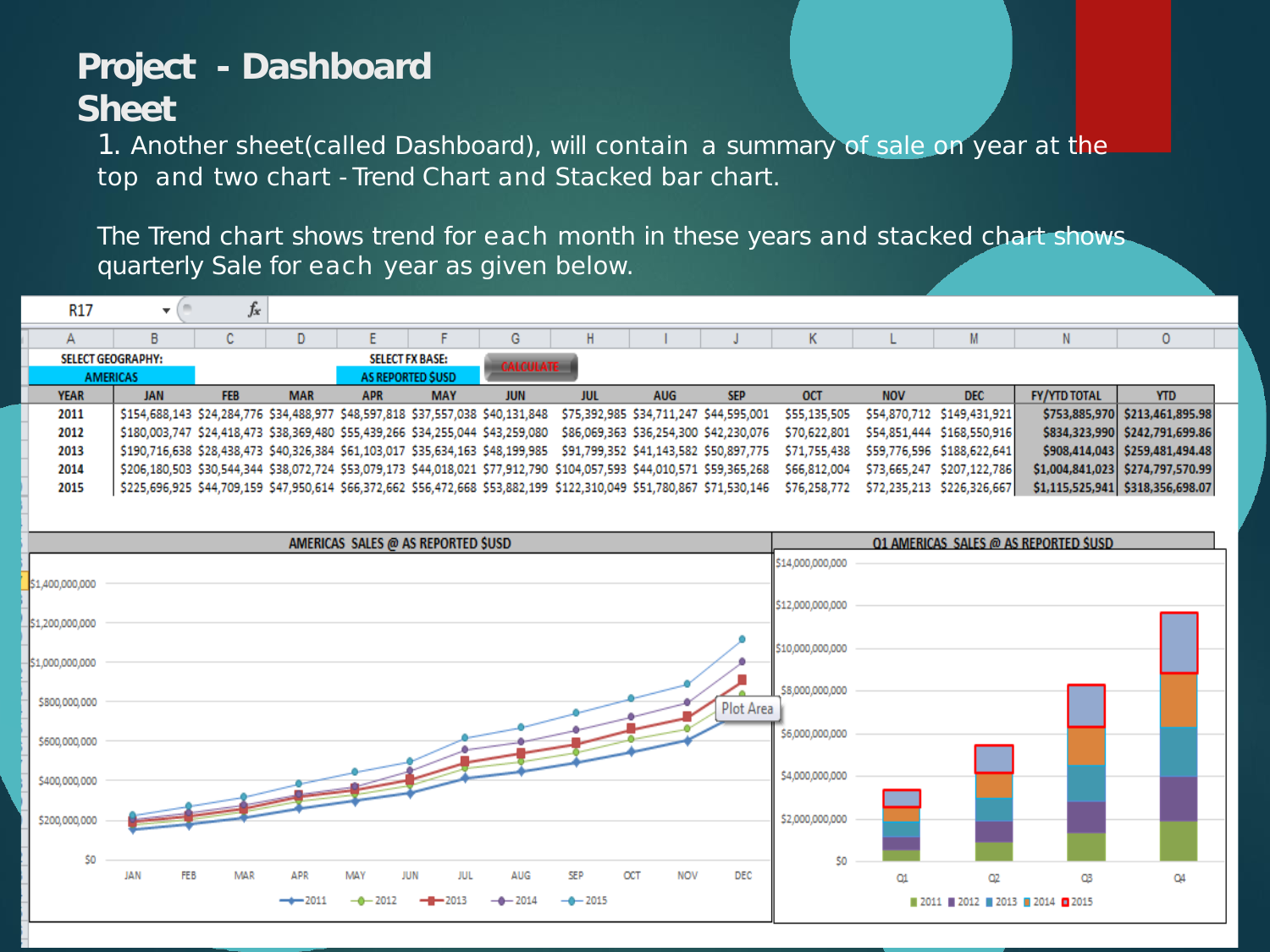

# Project	- Dashboard Sheet
1. Another sheet(called Dashboard), will contain a summary of sale on year at the top  and two chart - Trend Chart and Stacked bar chart.

The Trend chart shows trend for each month in these years and stacked chart shows
quarterly Sale for each year as given below.